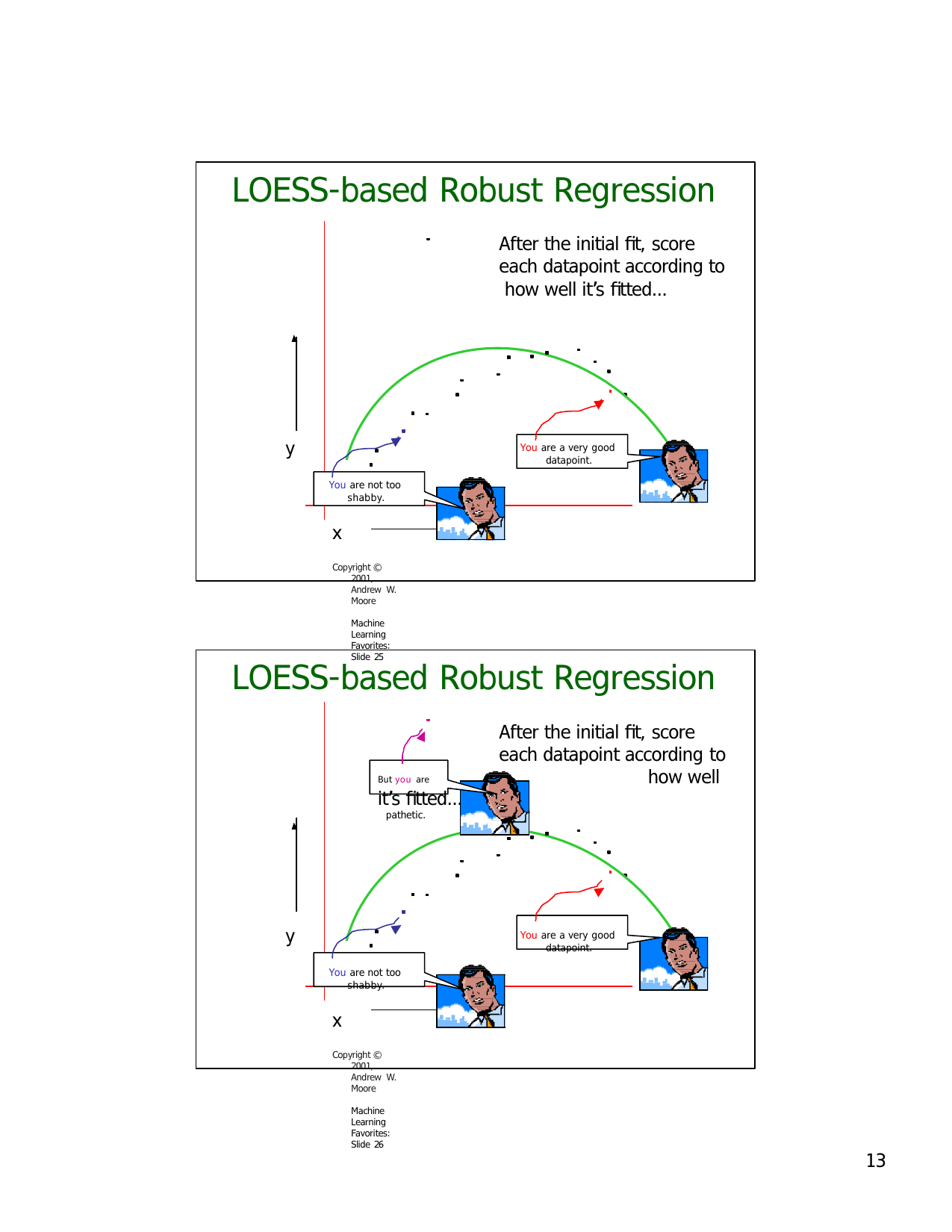

# LOESS-based Robust Regression

After the initial fit, score  each datapoint according to  how well it’s fitted…

y

You are a very good  datapoint.

You are not too  shabby.

x
Copyright © 2001, Andrew W. Moore	Machine Learning Favorites: Slide 25

LOESS-based Robust Regression
After the initial fit, score  each datapoint according to
But you are	how well it’s fitted…
pathetic.

y

You are a very good  datapoint.

You are not too  shabby.

x
Copyright © 2001, Andrew W. Moore	Machine Learning Favorites: Slide 26

13